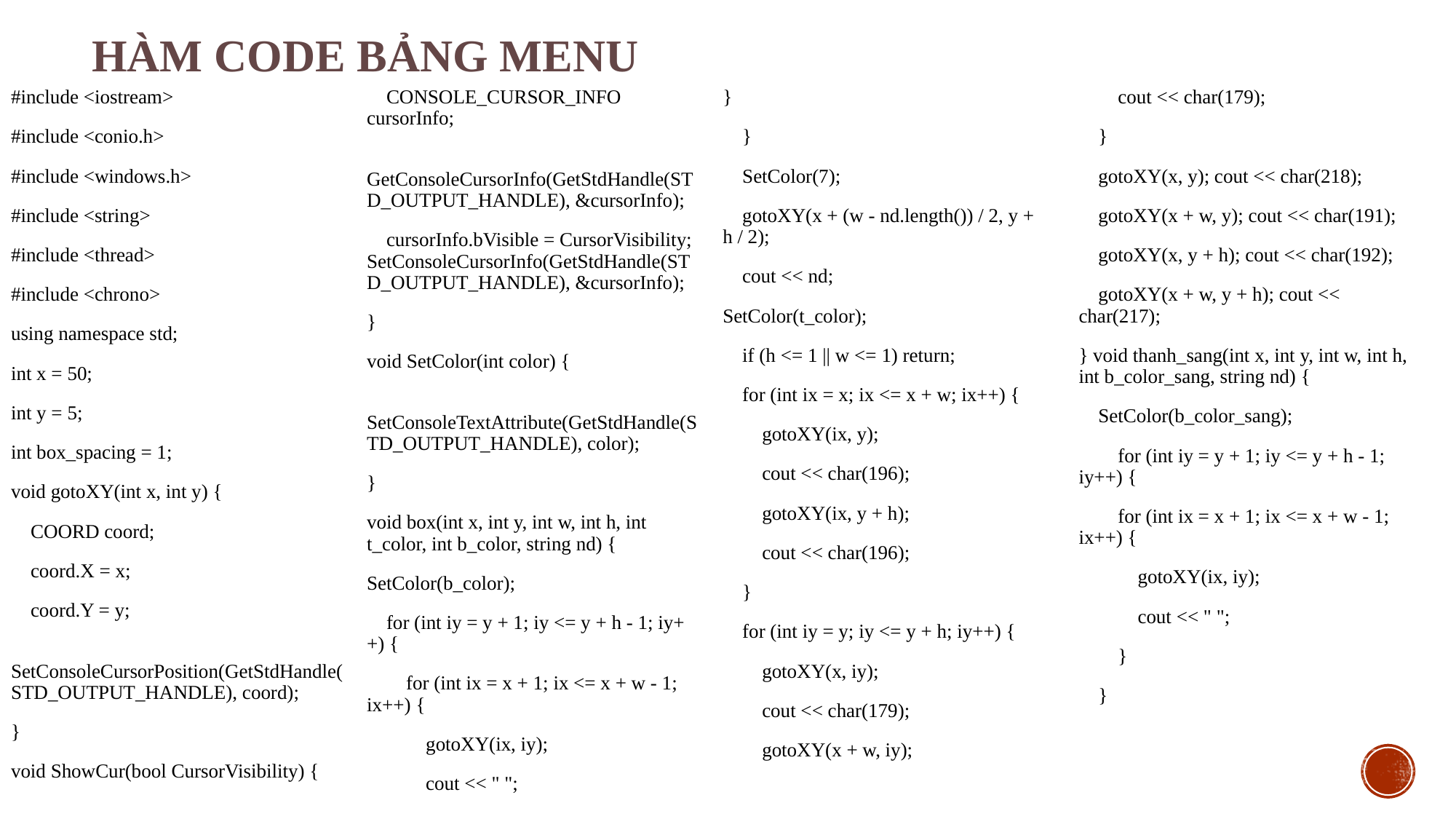

# Hàm code bảng menu
#include <iostream>
#include <conio.h>
#include <windows.h>
#include <string>
#include <thread>
#include <chrono>
using namespace std;
int x = 50;
int y = 5;
int box_spacing = 1;
void gotoXY(int x, int y) {
    COORD coord;
    coord.X = x;
    coord.Y = y;
    SetConsoleCursorPosition(GetStdHandle(STD_OUTPUT_HANDLE), coord);
}
void ShowCur(bool CursorVisibility) {
    CONSOLE_CURSOR_INFO cursorInfo;
    GetConsoleCursorInfo(GetStdHandle(STD_OUTPUT_HANDLE), &cursorInfo);
    cursorInfo.bVisible = CursorVisibility; SetConsoleCursorInfo(GetStdHandle(STD_OUTPUT_HANDLE), &cursorInfo);
}
void SetColor(int color) {
   SetConsoleTextAttribute(GetStdHandle(STD_OUTPUT_HANDLE), color);
}
void box(int x, int y, int w, int h, int t_color, int b_color, string nd) {
SetColor(b_color);
    for (int iy = y + 1; iy <= y + h - 1; iy++) {
        for (int ix = x + 1; ix <= x + w - 1; ix++) {
            gotoXY(ix, iy);
            cout << " ";
}
    }
    SetColor(7);
    gotoXY(x + (w - nd.length()) / 2, y + h / 2);
    cout << nd;
SetColor(t_color);
    if (h <= 1 || w <= 1) return;
    for (int ix = x; ix <= x + w; ix++) {
        gotoXY(ix, y);
        cout << char(196);
        gotoXY(ix, y + h);
        cout << char(196);
    }
    for (int iy = y; iy <= y + h; iy++) {
        gotoXY(x, iy);
        cout << char(179);
        gotoXY(x + w, iy);
        cout << char(179);
    }
    gotoXY(x, y); cout << char(218);
    gotoXY(x + w, y); cout << char(191);
    gotoXY(x, y + h); cout << char(192);
    gotoXY(x + w, y + h); cout << char(217);
} void thanh_sang(int x, int y, int w, int h, int b_color_sang, string nd) {
    SetColor(b_color_sang);
        for (int iy = y + 1; iy <= y + h - 1; iy++) {
        for (int ix = x + 1; ix <= x + w - 1; ix++) {
            gotoXY(ix, iy);
            cout << " ";
        }
    }